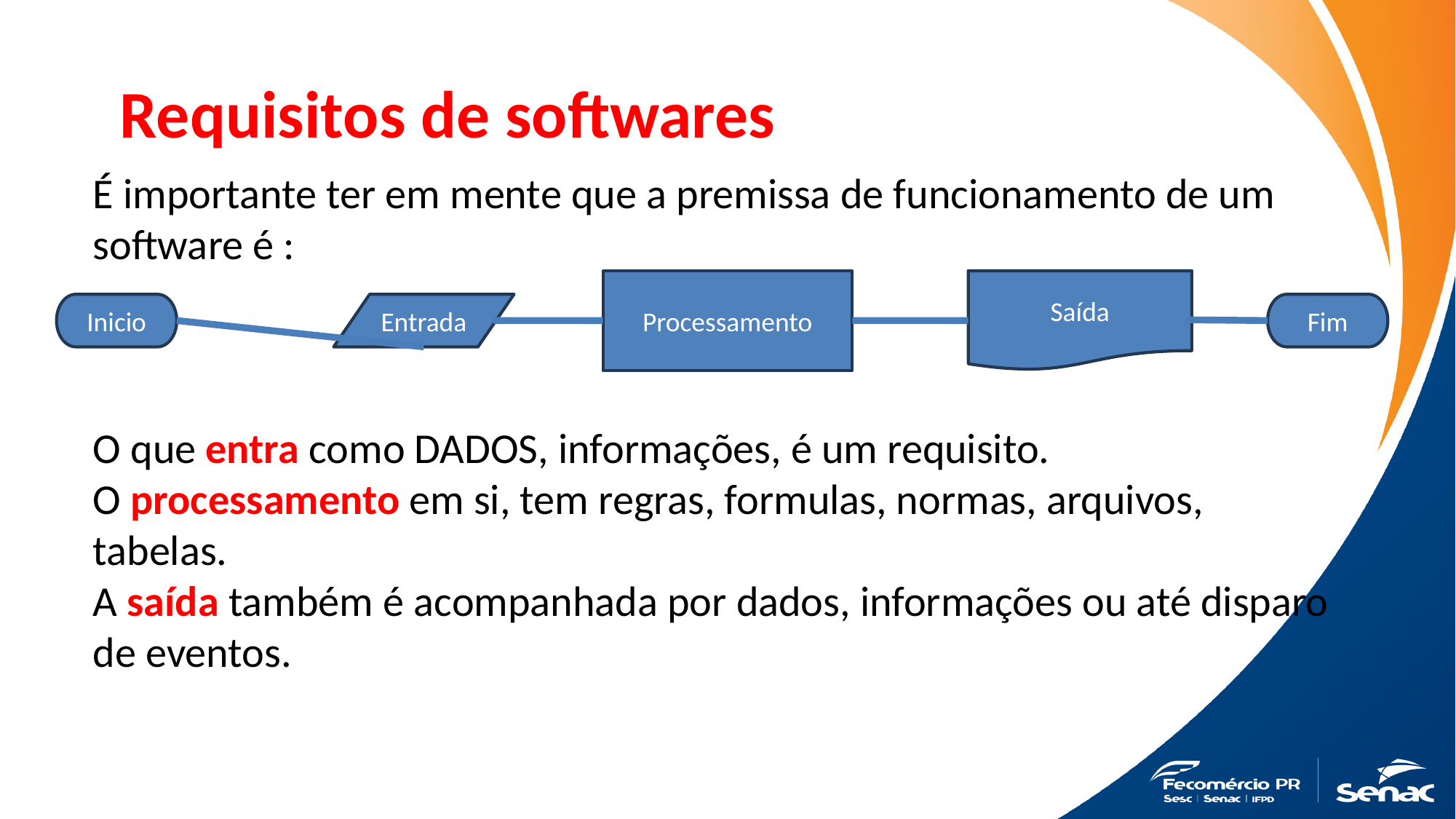

Requisitos de softwares
É importante ter em mente que a premissa de funcionamento de um software é :

O que entra como DADOS, informações, é um requisito.
O processamento em si, tem regras, formulas, normas, arquivos, tabelas.
A saída também é acompanhada por dados, informações ou até disparo de eventos.

Processamento
Saída
Entrada
Fim
Inicio